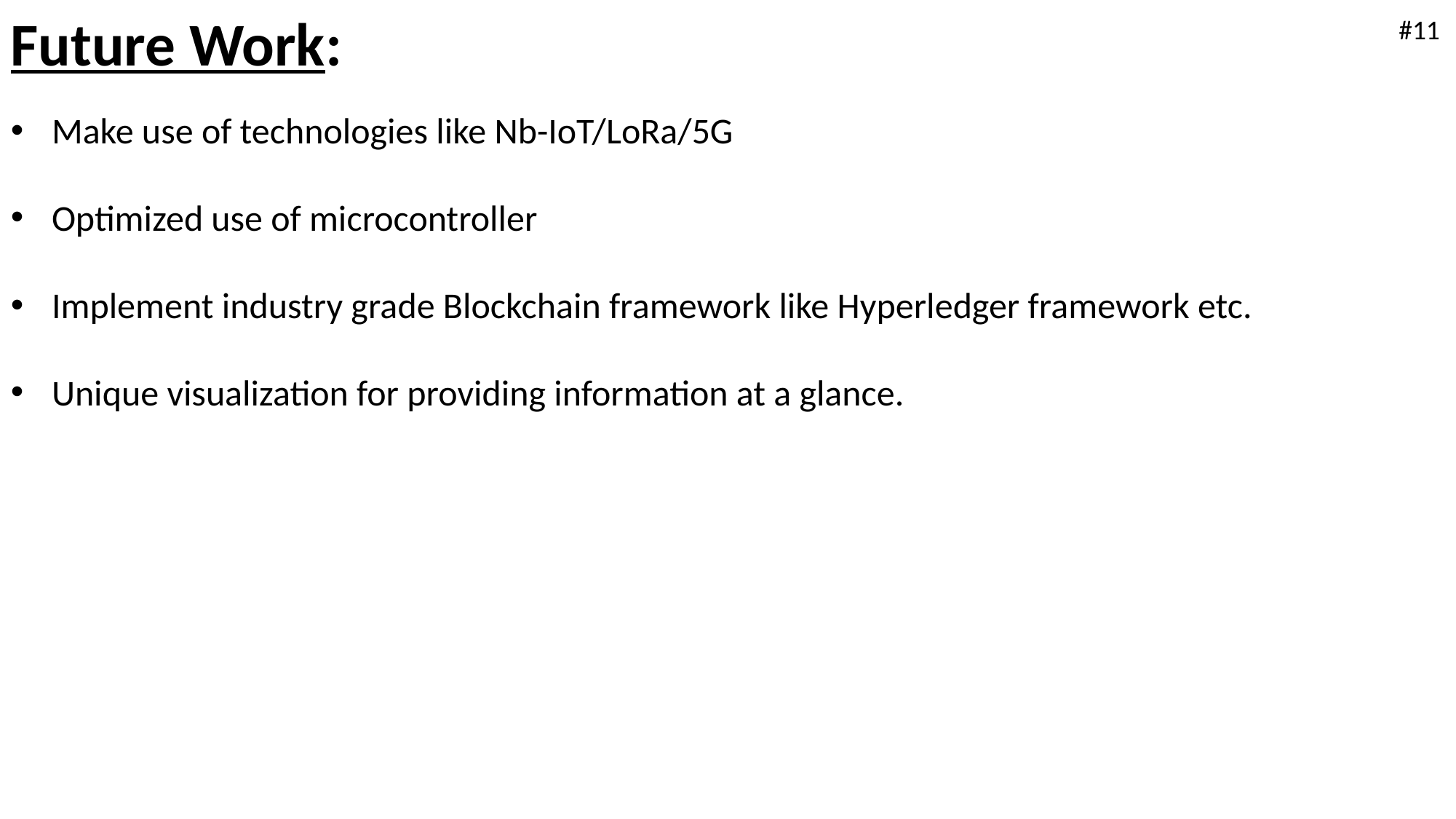

Future Work:
#11
Make use of technologies like Nb-IoT/LoRa/5G

Optimized use of microcontroller

Implement industry grade Blockchain framework like Hyperledger framework etc.

Unique visualization for providing information at a glance.